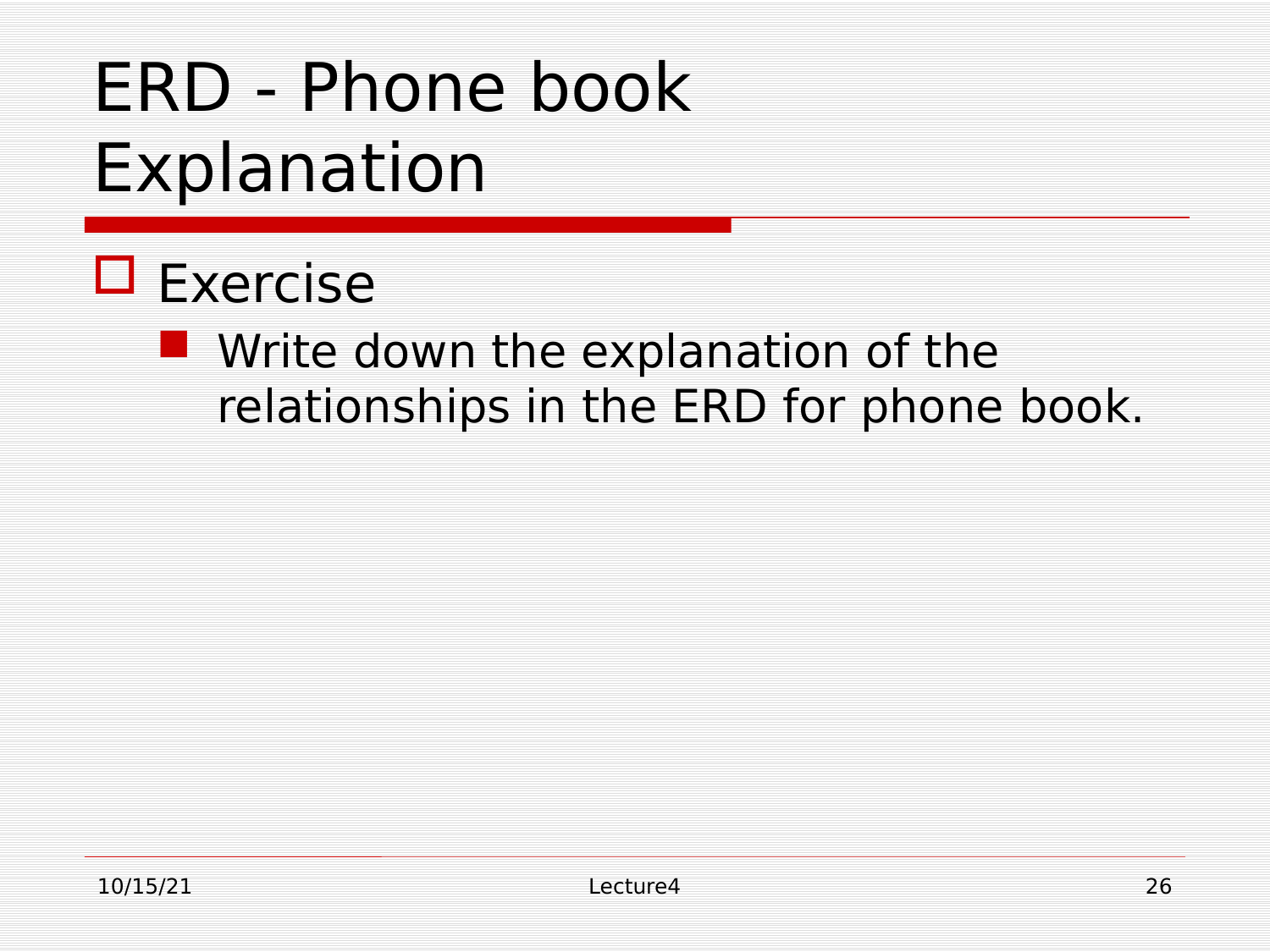

# ERD - Phone book Explanation
Exercise
Write down the explanation of the relationships in the ERD for phone book.
10/15/21
Lecture4
26